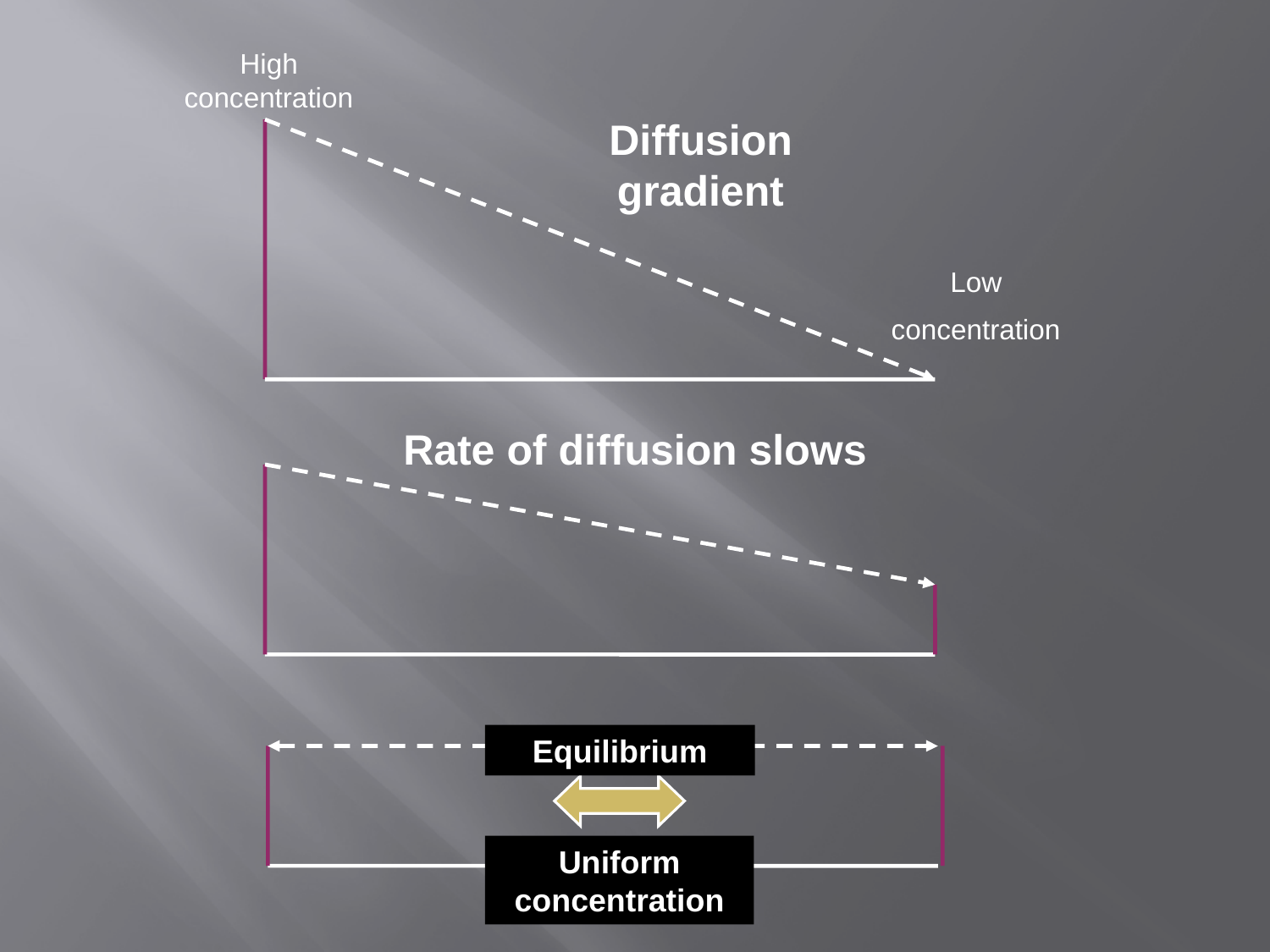

High concentration
Diffusion gradient

Low
concentration

Rate of diffusion slows

Equilibrium

Uniform concentration